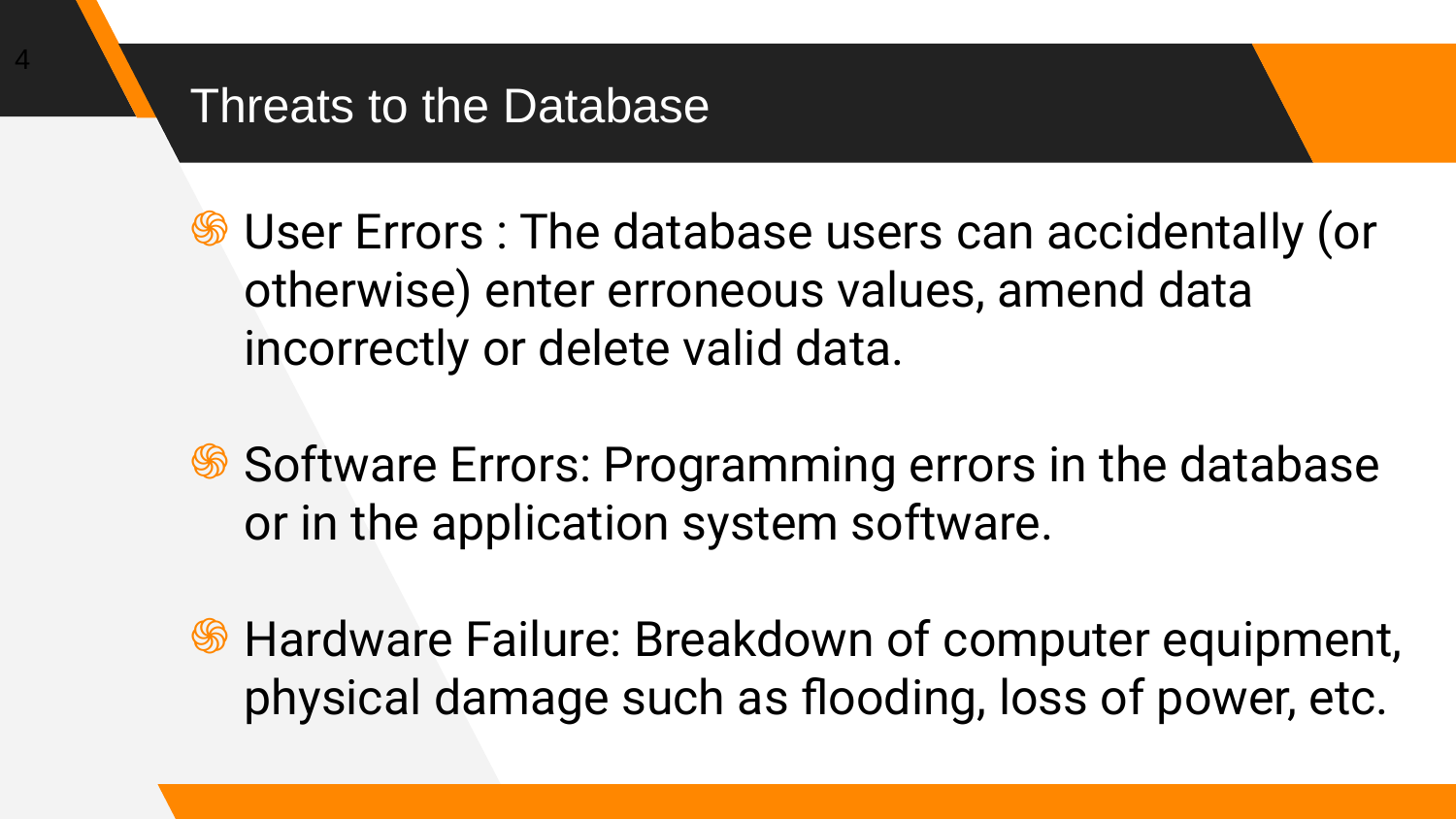

4
# Threats to the Database
User Errors : The database users can accidentally (or otherwise) enter erroneous values, amend data incorrectly or delete valid data.

Software Errors: Programming errors in the database or in the application system software.

Hardware Failure: Breakdown of computer equipment, physical damage such as flooding, loss of power, etc.